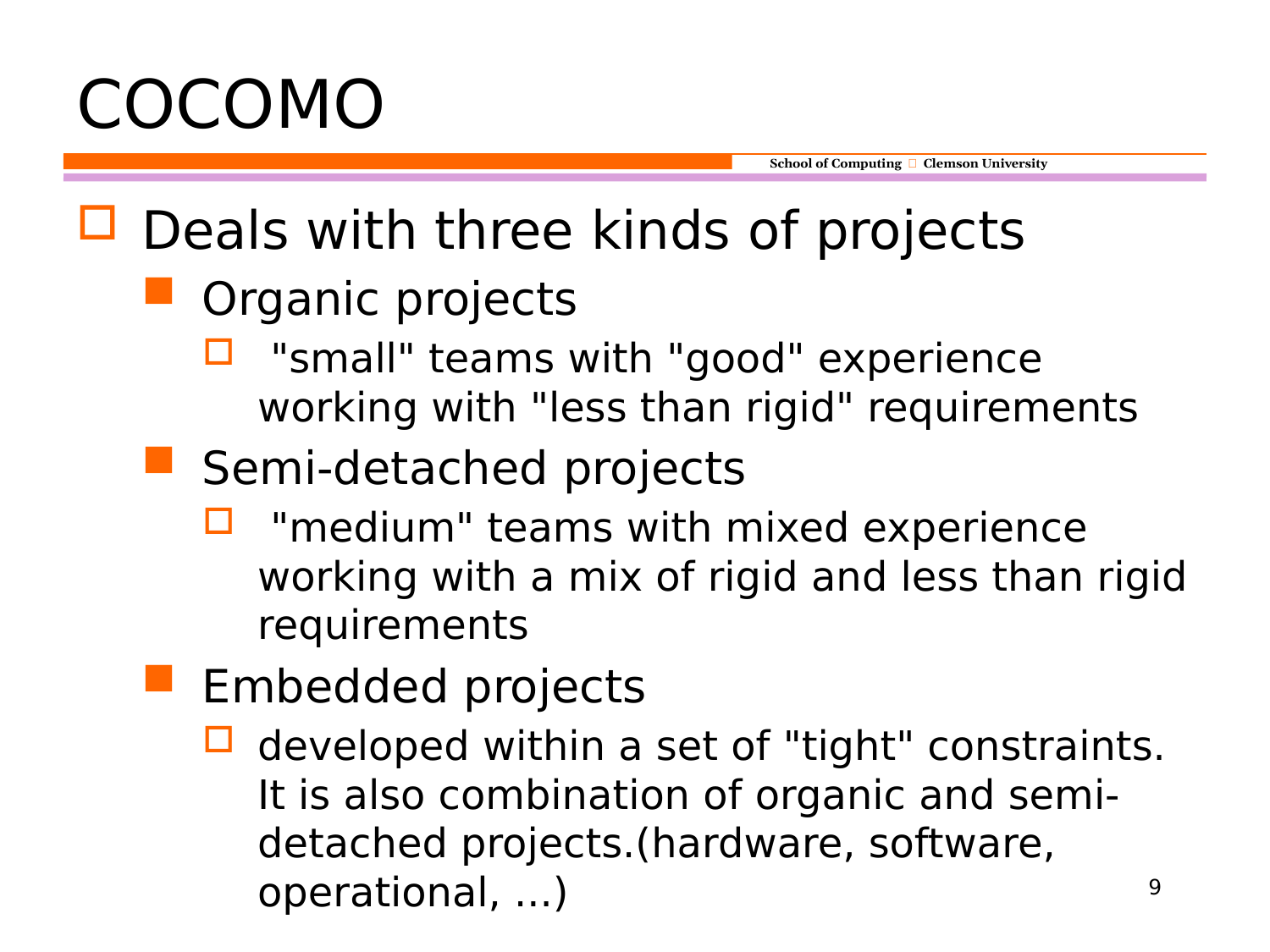

# COCOMO
Deals with three kinds of projects
Organic projects
 "small" teams with "good" experience working with "less than rigid" requirements
Semi-detached projects
 "medium" teams with mixed experience working with a mix of rigid and less than rigid requirements
Embedded projects
developed within a set of "tight" constraints. It is also combination of organic and semi-detached projects.(hardware, software, operational, ...)
9